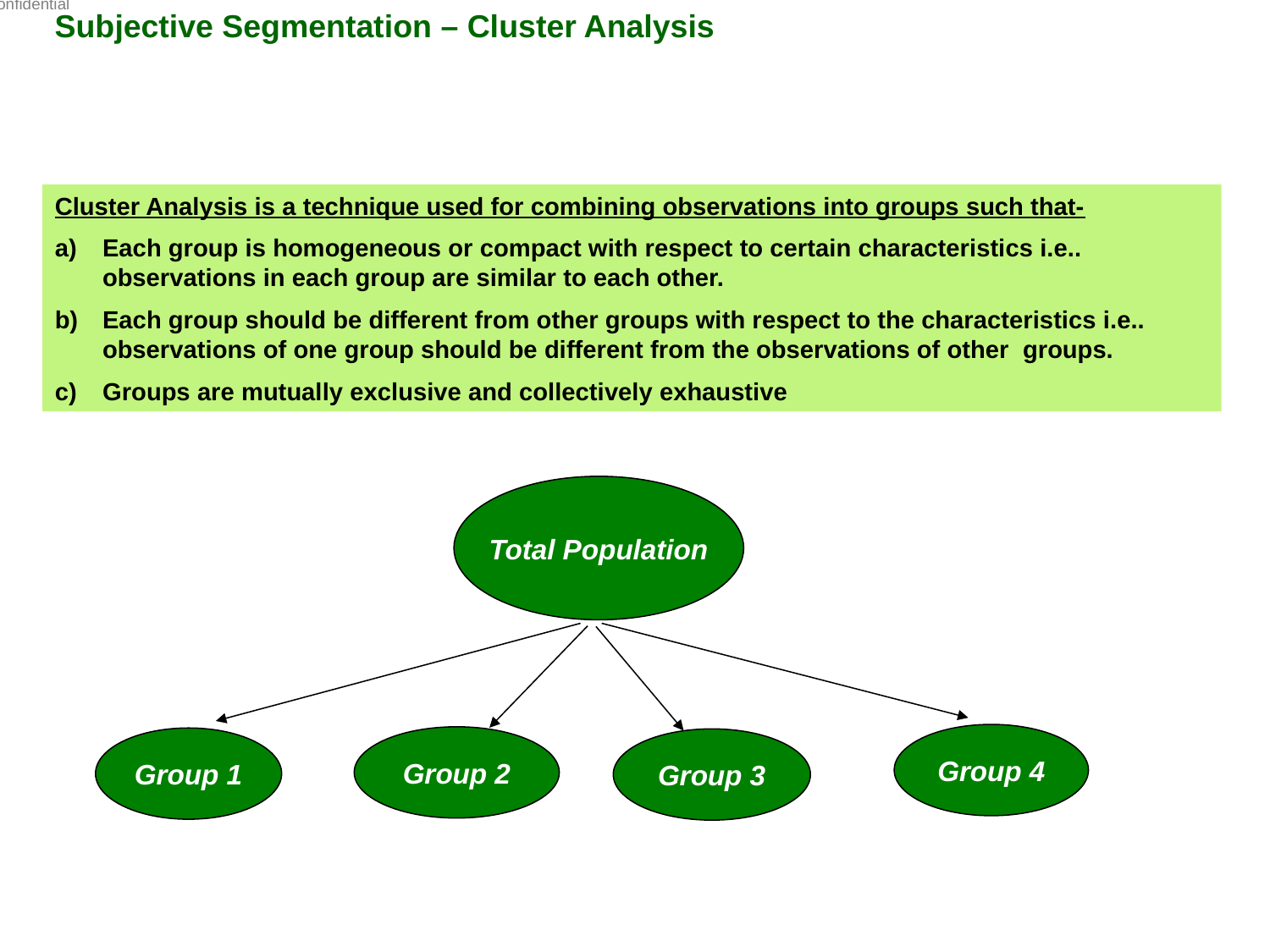

Fidelity Confidential
Subjective Segmentation – Cluster Analysis
Cluster Analysis is a technique used for combining observations into groups such that-
Each group is homogeneous or compact with respect to certain characteristics i.e.. observations in each group are similar to each other.
Each group should be different from other groups with respect to the characteristics i.e.. observations of one group should be different from the observations of other  groups.
Groups are mutually exclusive and collectively exhaustive
Total Population

Group 4
Group 2
Group 1
Group 3